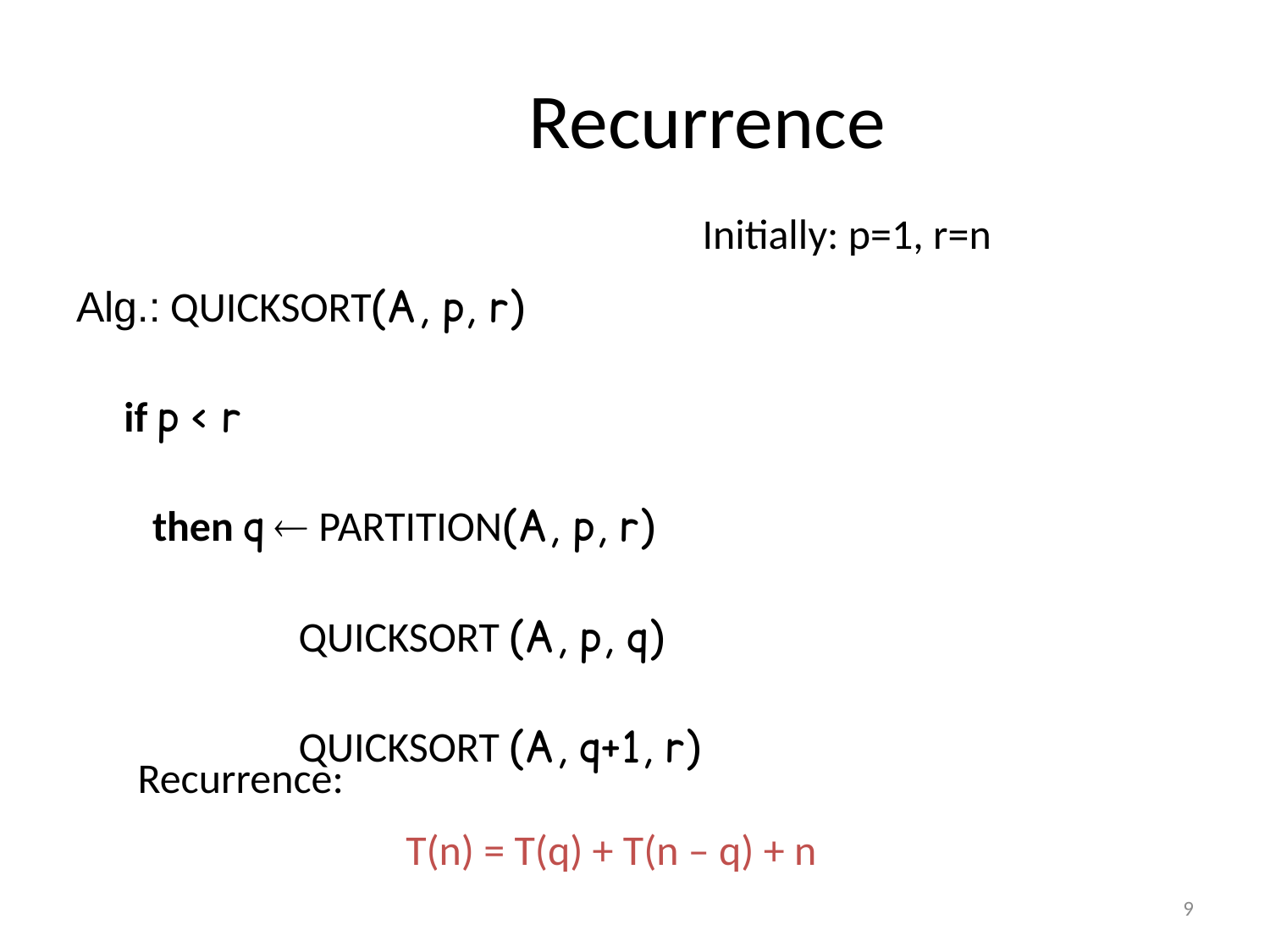

# Recurrence
Initially: p=1, r=n
Alg.: QUICKSORT(A, p, r)
	if p < r
	   then q ← PARTITION(A, p, r)
		     QUICKSORT (A, p, q)
		     QUICKSORT (A, q+1, r)
Recurrence:
T(n) = T(q) + T(n – q) + n
9